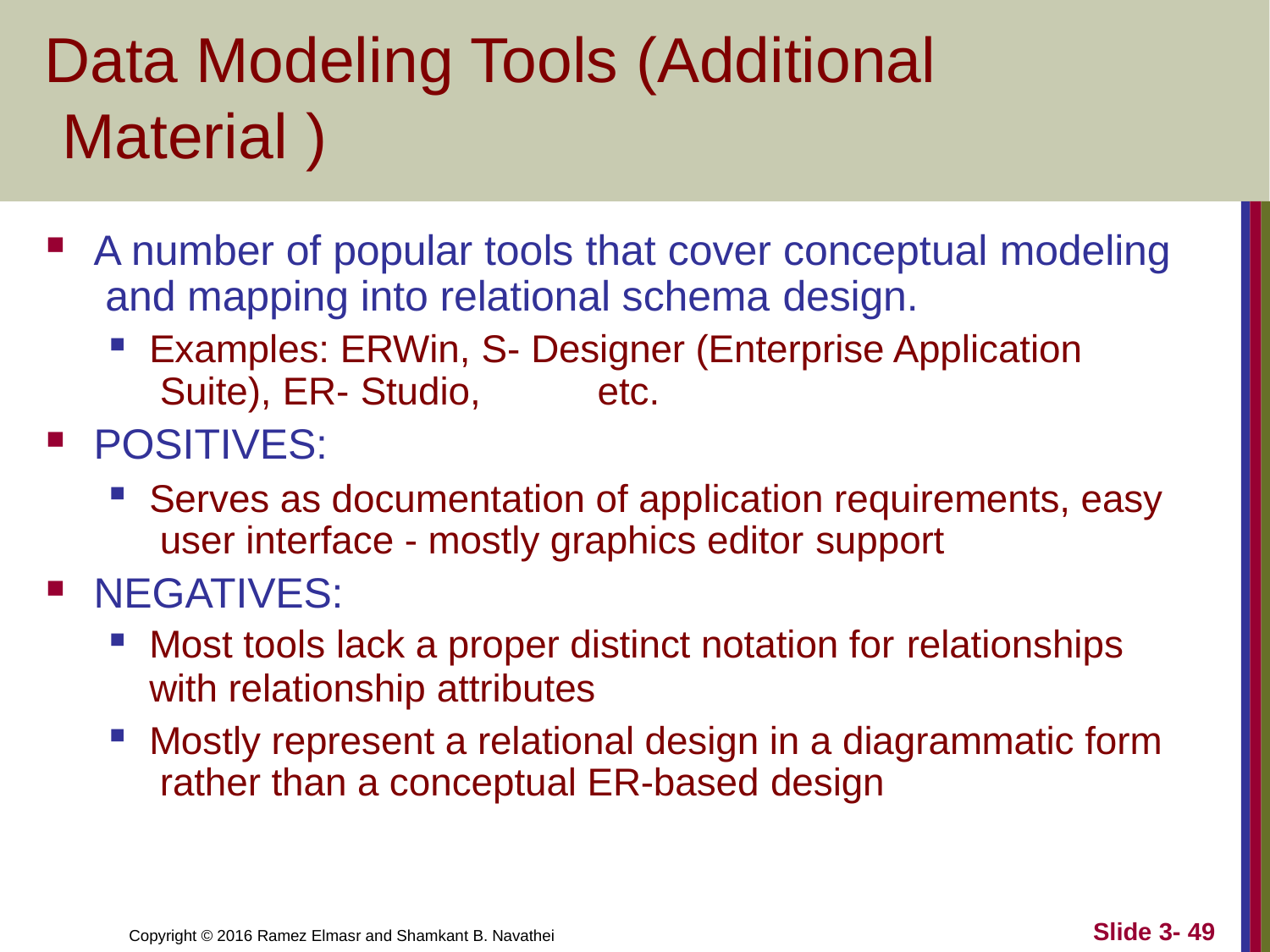

# Data Modeling Tools (Additional  Material )
A number of popular tools that cover conceptual modeling  and mapping into relational schema design.
Examples: ERWin, S- Designer (Enterprise Application  Suite), ER- Studio,	etc.
POSITIVES:
Serves as documentation of application requirements, easy  user interface - mostly graphics editor support
NEGATIVES:
Most tools lack a proper distinct notation for relationships
with relationship attributes
Mostly represent a relational design in a diagrammatic form  rather than a conceptual ER-based design
Slide 3- 49
Copyright © 2016 Ramez Elmasr and Shamkant B. Navathei